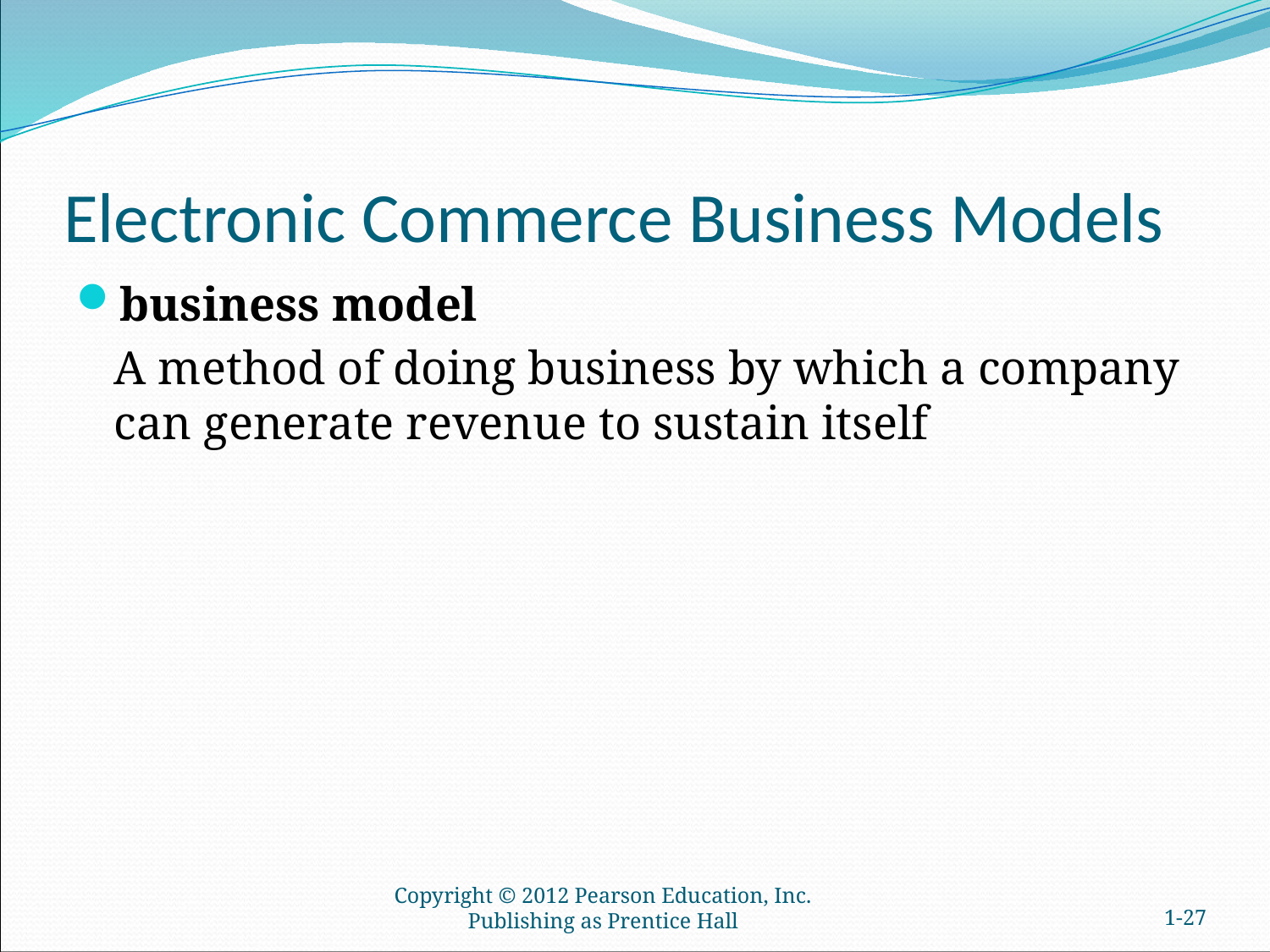

# Electronic Commerce Business Models
business model
	A method of doing business by which a company can generate revenue to sustain itself
Copyright © 2012 Pearson Education, Inc. Publishing as Prentice Hall
1-27